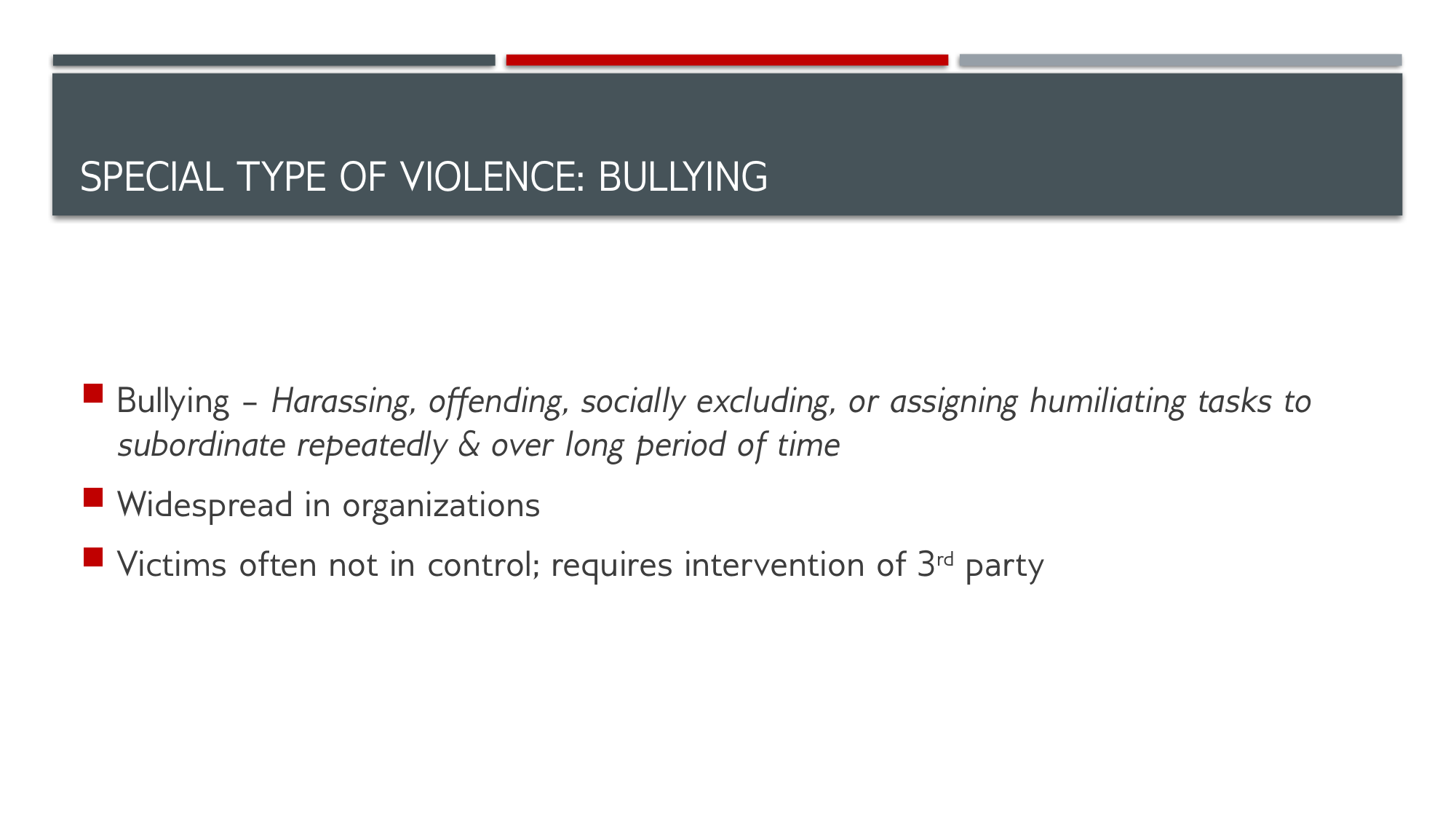

# Special Type of Violence: Bullying
Bullying – Harassing, offending, socially excluding, or assigning humiliating tasks to subordinate repeatedly & over long period of time
Widespread in organizations
Victims often not in control; requires intervention of 3rd party